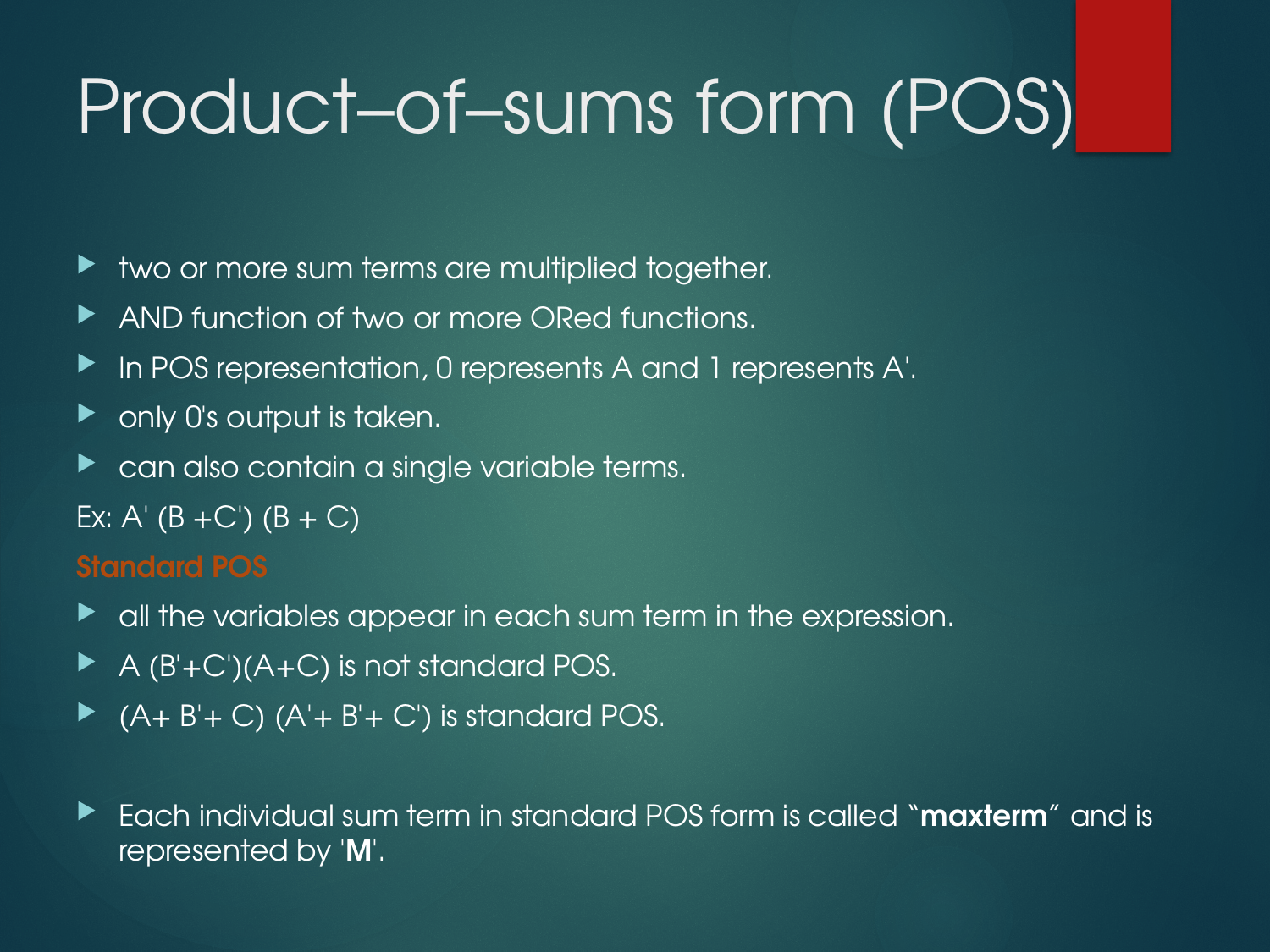

# Product–of–sums form (POS)
two or more sum terms are multiplied together.
AND function of two or more ORed functions.
In POS representation, 0 represents A and 1 represents A'.
only 0's output is taken.
can also contain a single variable terms.
Ex: A' (B +C') (B + C)
Standard POS
all the variables appear in each sum term in the expression.
A (B'+C')(A+C) is not standard POS.
(A+ B'+ C) (A'+ B'+ C') is standard POS.

Each individual sum term in standard POS form is called “maxterm” and is represented by 'M'.